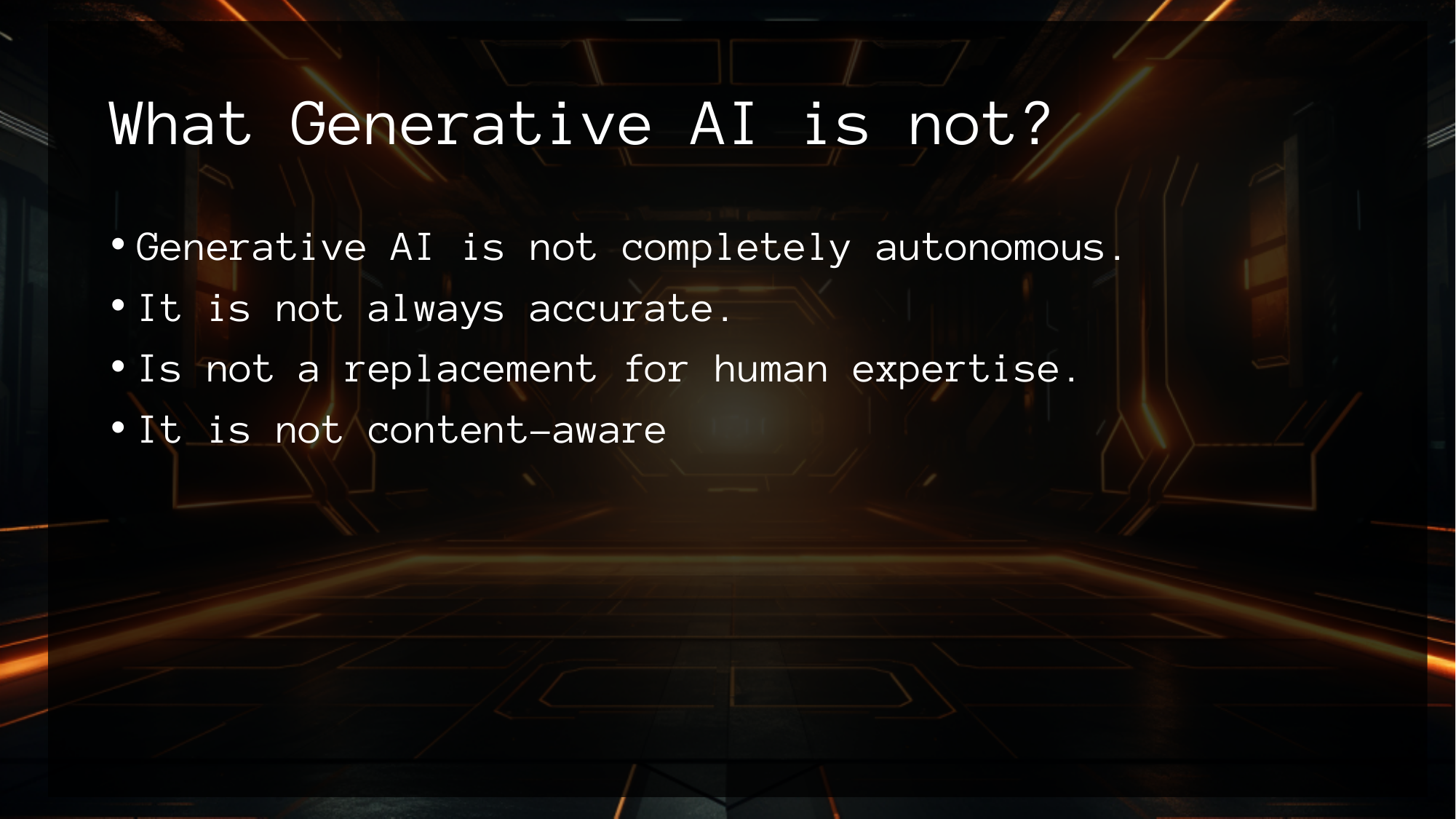

# What Generative AI is not?
Generative AI is not completely autonomous.
It is not always accurate.
Is not a replacement for human expertise.
It is not content-aware